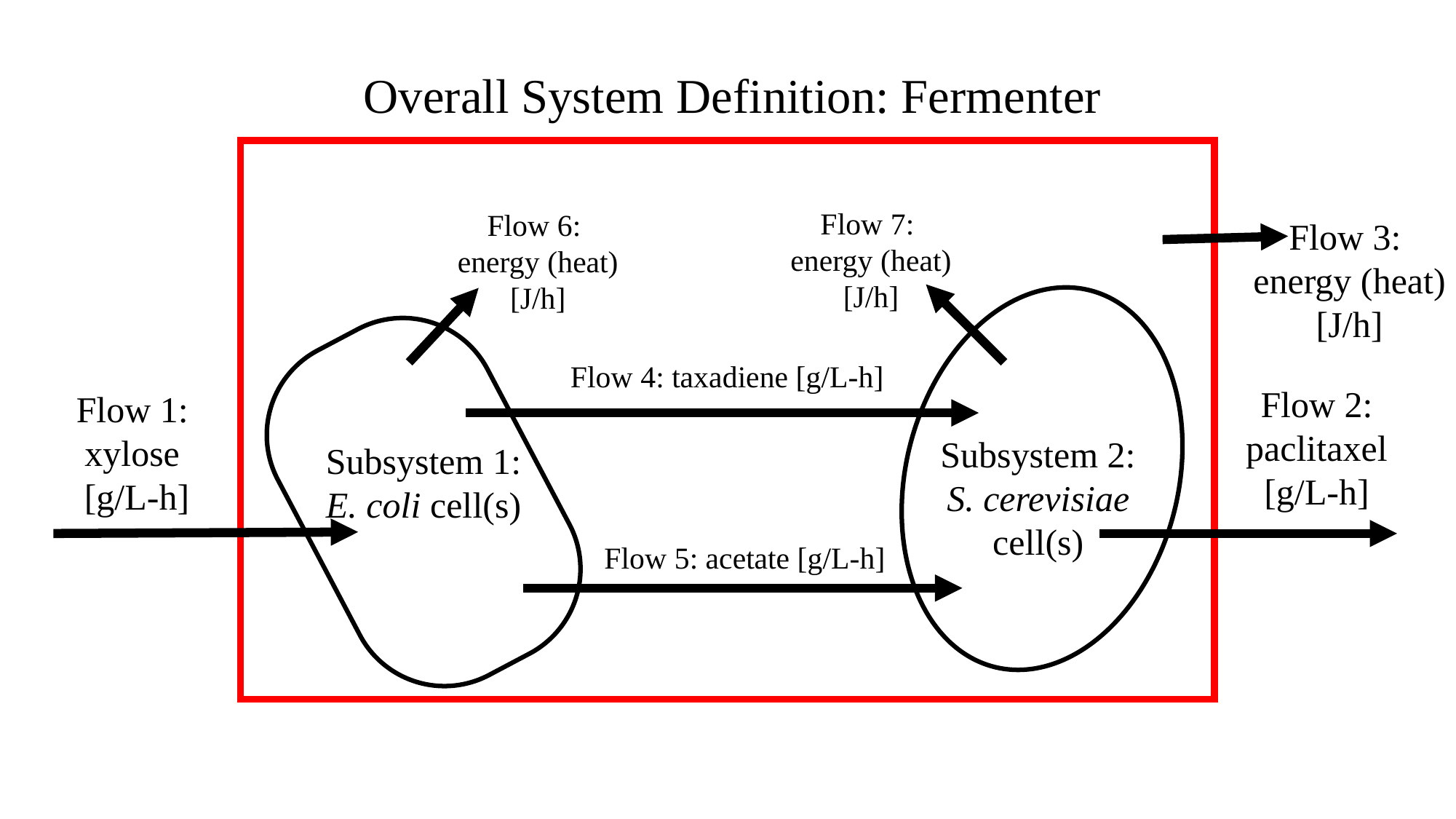

Overall System Definition: Fermenter

Flow 7:
energy (heat) [J/h]
Flow 6:
energy (heat) [J/h]
Flow 3:
energy (heat) [J/h]

Flow 4: taxadiene [g/L-h]
Flow 2: paclitaxel [g/L-h]
Flow 1:
xylose
[g/L-h]
Subsystem 2: S. cerevisiae cell(s)
Subsystem 1: E. coli cell(s)
Flow 5: acetate [g/L-h]